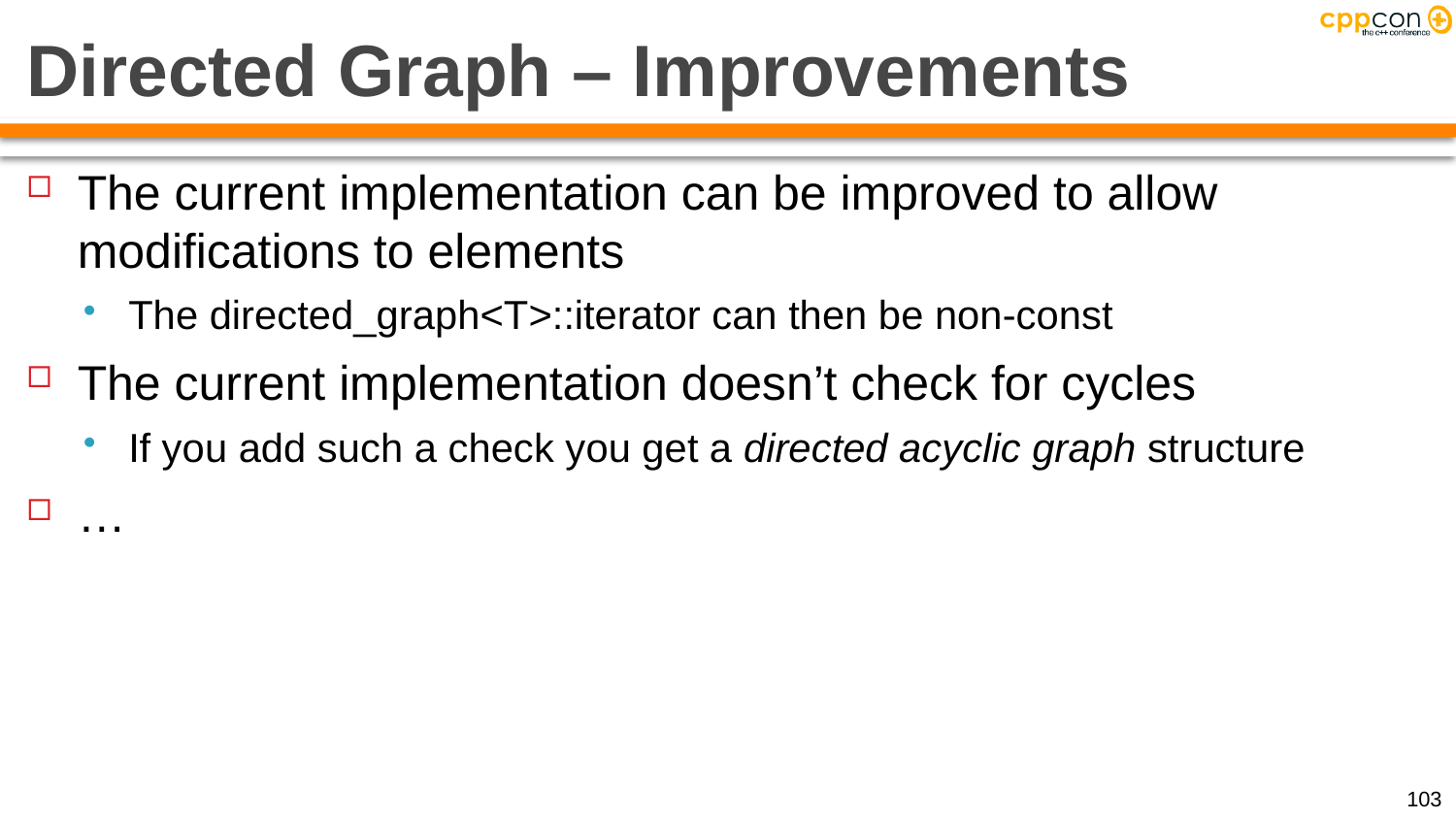

# Directed Graph – Improvements
The current implementation can be improved to allow modifications to elements
The directed_graph<T>::iterator can then be non-const
The current implementation doesn’t check for cycles
If you add such a check you get a directed acyclic graph structure
…